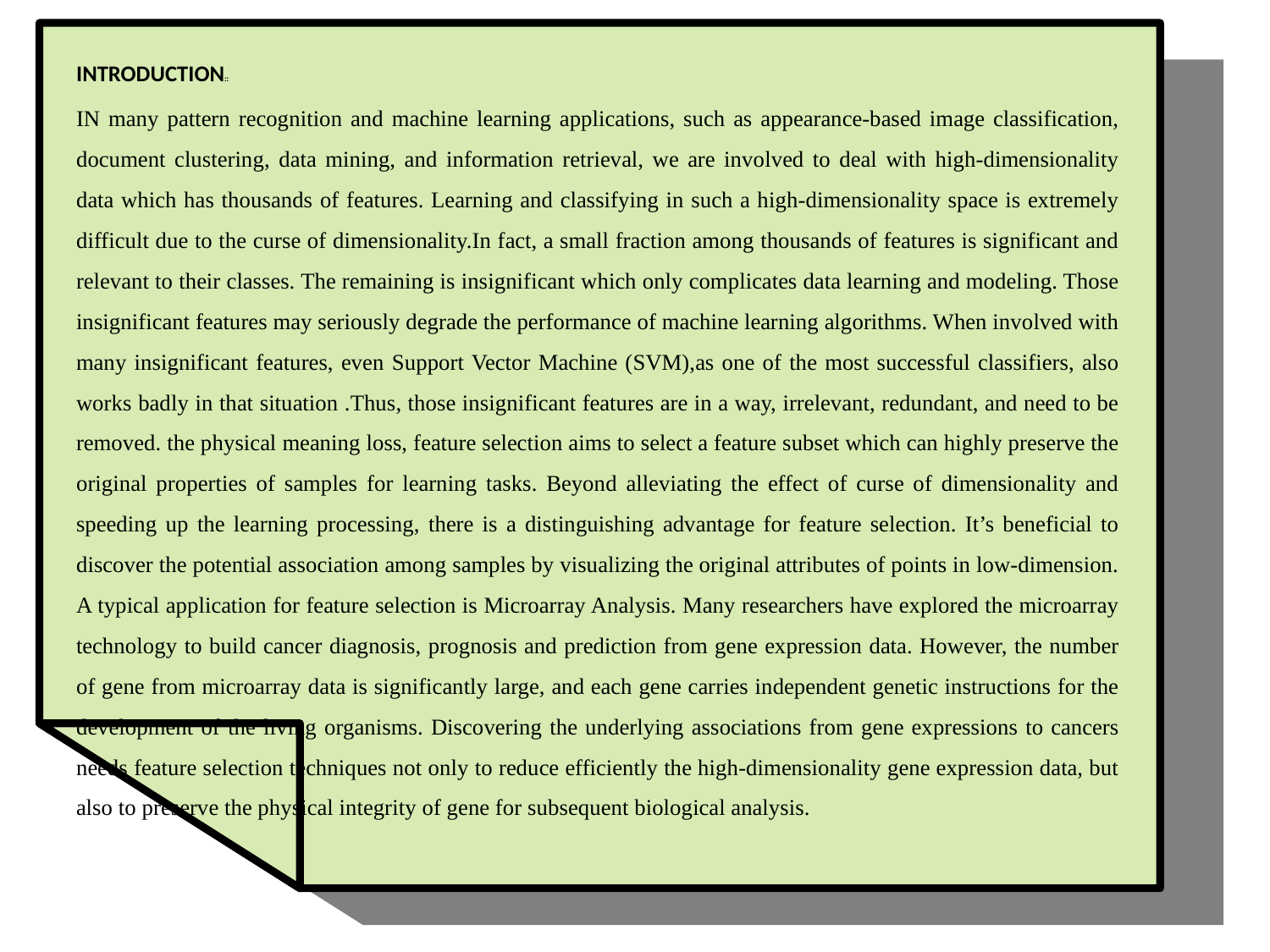

INTRODUCTION::
IN many pattern recognition and machine learning applications, such as appearance-based image classification, document clustering, data mining, and information retrieval, we are involved to deal with high-dimensionality data which has thousands of features. Learning and classifying in such a high-dimensionality space is extremely difficult due to the curse of dimensionality.In fact, a small fraction among thousands of features is significant and relevant to their classes. The remaining is insignificant which only complicates data learning and modeling. Those insignificant features may seriously degrade the performance of machine learning algorithms. When involved with many insignificant features, even Support Vector Machine (SVM),as one of the most successful classifiers, also works badly in that situation .Thus, those insignificant features are in a way, irrelevant, redundant, and need to be removed. the physical meaning loss, feature selection aims to select a feature subset which can highly preserve the original properties of samples for learning tasks. Beyond alleviating the effect of curse of dimensionality and speeding up the learning processing, there is a distinguishing advantage for feature selection. It’s beneficial to discover the potential association among samples by visualizing the original attributes of points in low-dimension. A typical application for feature selection is Microarray Analysis. Many researchers have explored the microarray technology to build cancer diagnosis, prognosis and prediction from gene expression data. However, the number of gene from microarray data is significantly large, and each gene carries independent genetic instructions for the development of the living organisms. Discovering the underlying associations from gene expressions to cancers needs feature selection techniques not only to reduce efficiently the high-dimensionality gene expression data, but also to preserve the physical integrity of gene for subsequent biological analysis.